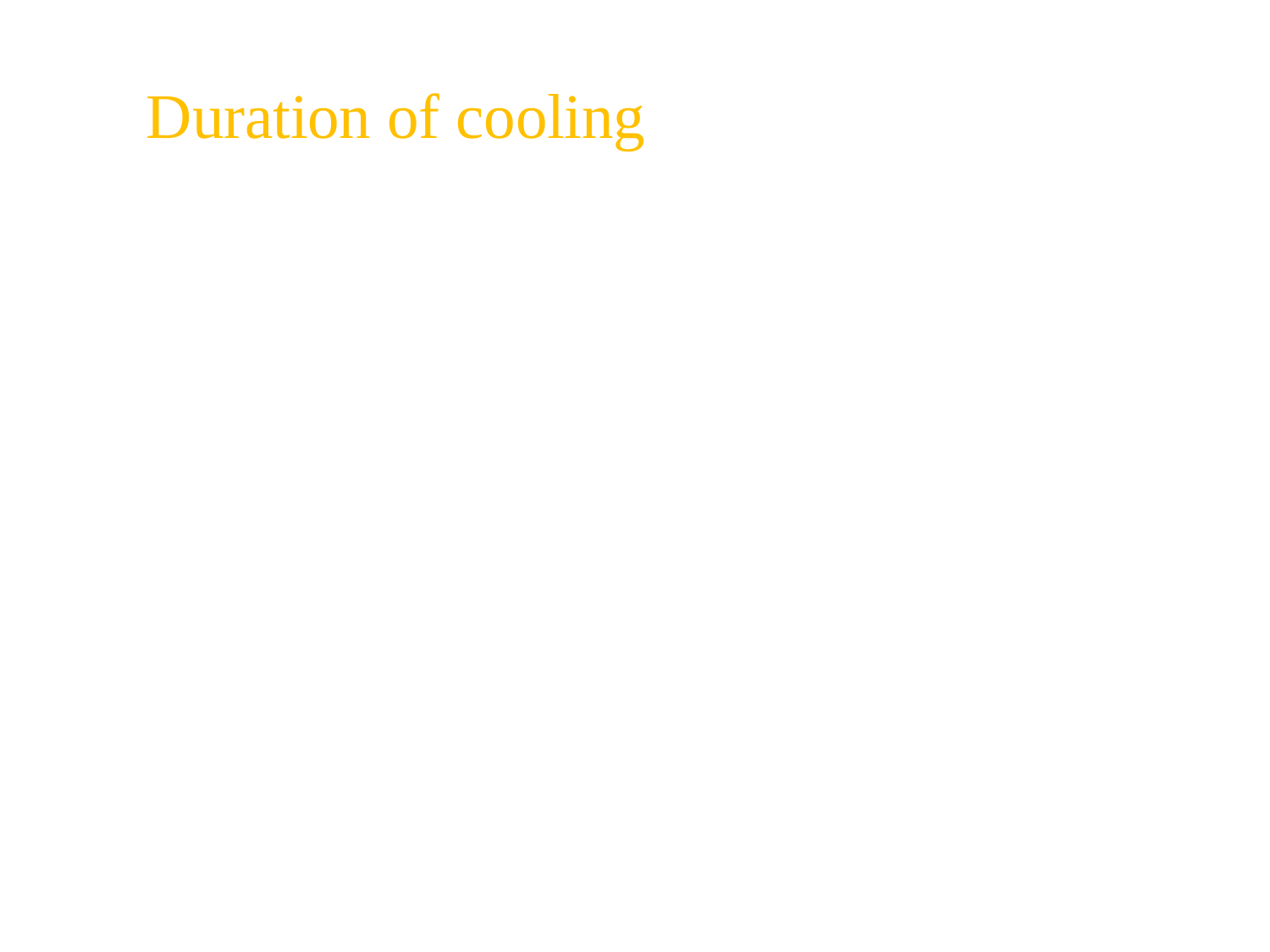

# Duration of cooling
Decreases in core body temperature as  measured by rectal temperature generally  lag behind the actual drop in core  temperature at the hypothalamus. For this  reason, cooling measures are generally  stopped in pediatric heat stroke victims once  the core temperature reaches approximately  38ºC to prevent overshoot hypothermia.